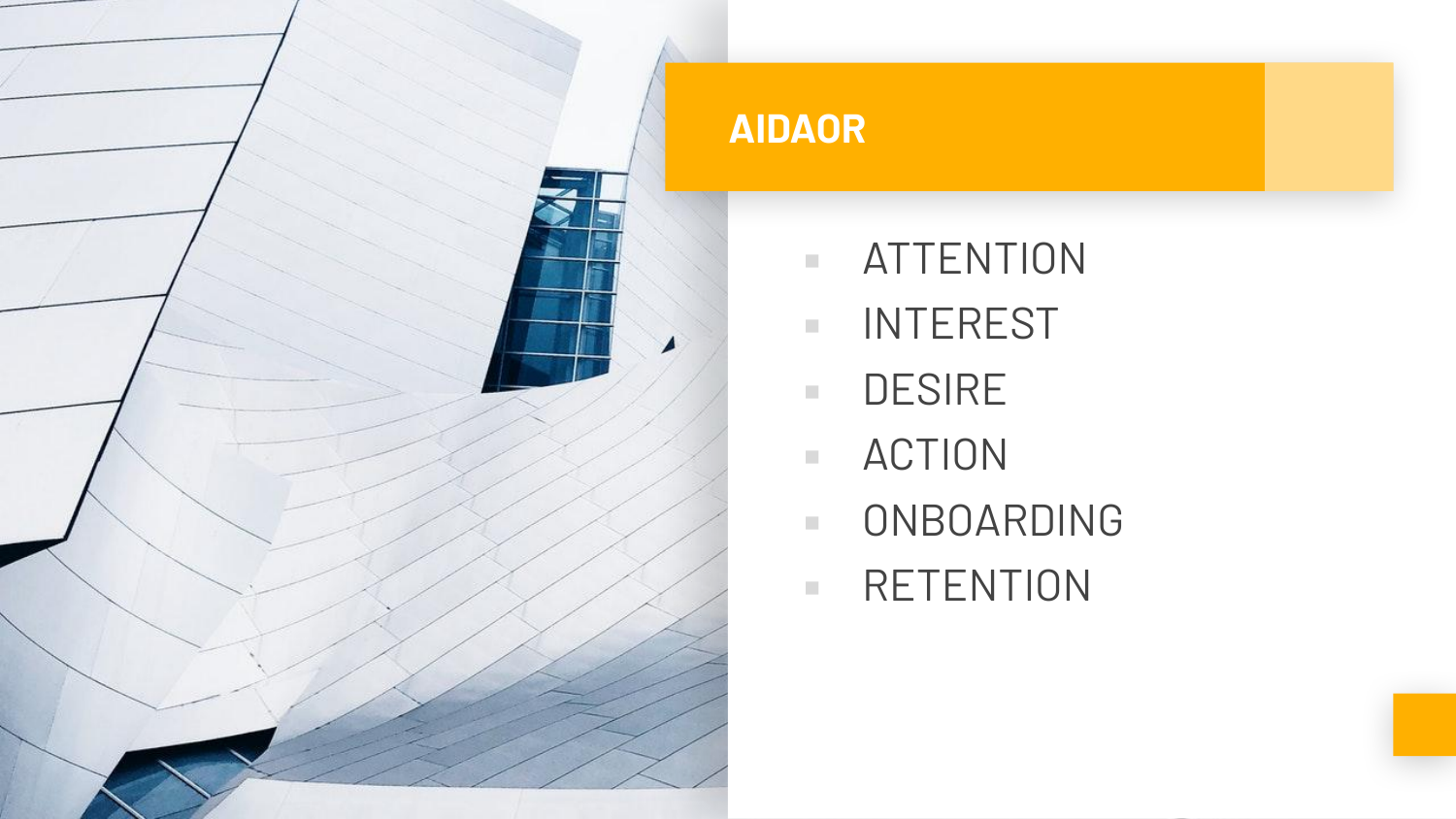

# AIDAOR
ATTENTION
INTEREST
DESIRE
ACTION
ONBOARDING
RETENTION